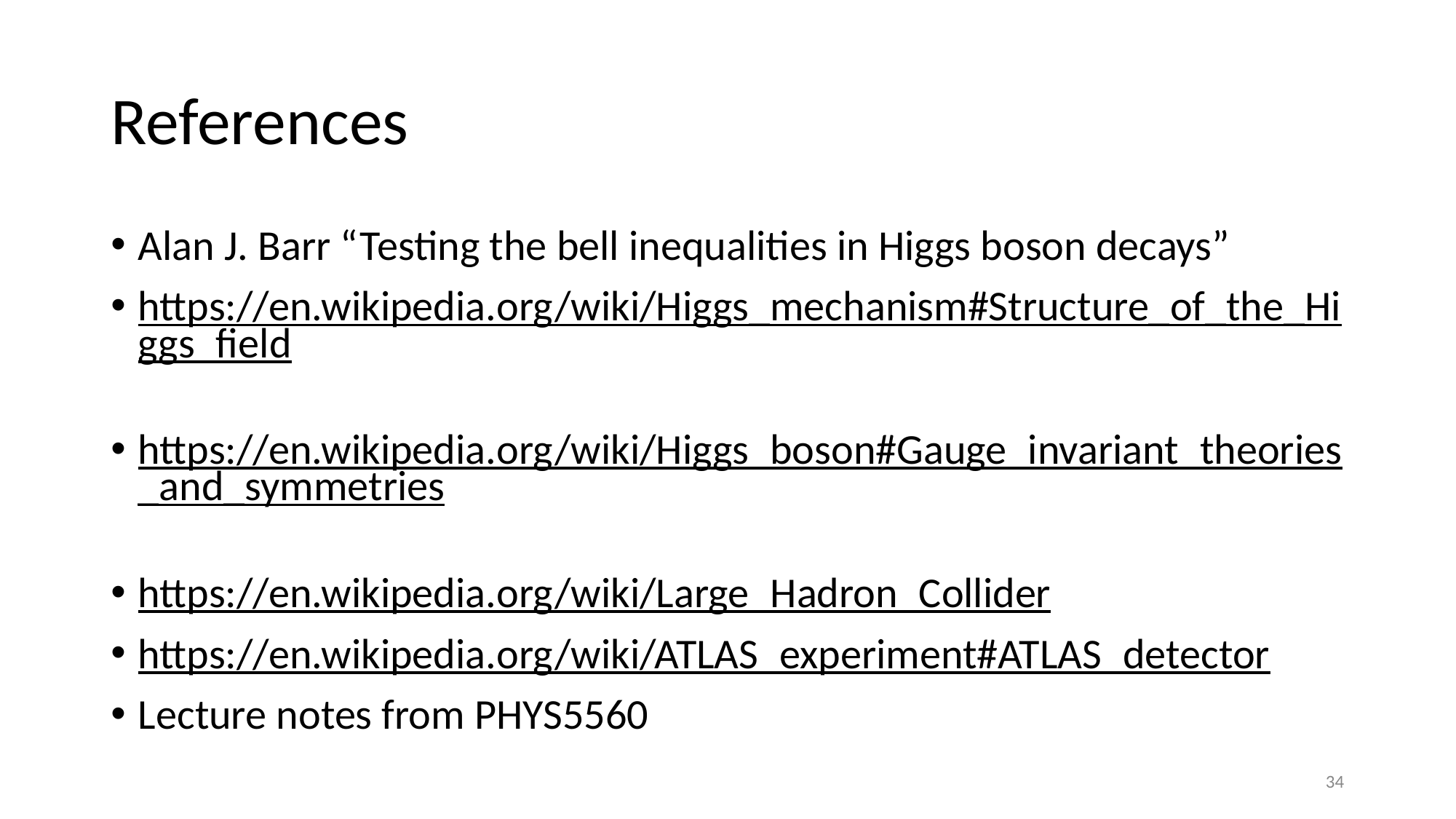

# References
Alan J. Barr “Testing the bell inequalities in Higgs boson decays”
https://en.wikipedia.org/wiki/Higgs_mechanism#Structure_of_the_Higgs_field
https://en.wikipedia.org/wiki/Higgs_boson#Gauge_invariant_theories_and_symmetries
https://en.wikipedia.org/wiki/Large_Hadron_Collider
https://en.wikipedia.org/wiki/ATLAS_experiment#ATLAS_detector
Lecture notes from PHYS5560

34